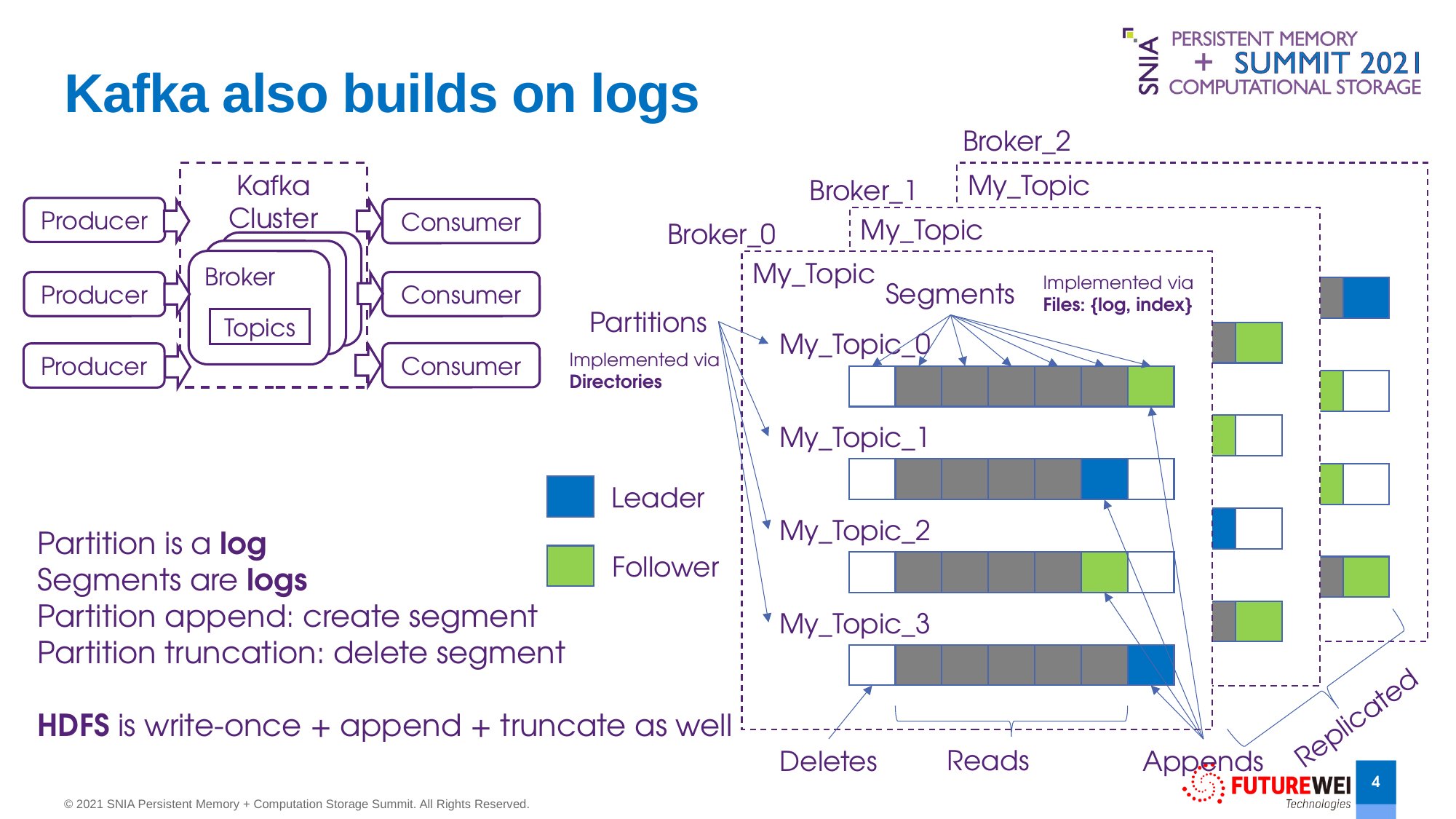

# Kafka also builds on logs
Broker_2
Kafka Cluster
My_Topic
Topic_0

Topic_1

Topic_2

Topic_3

Broker_1
Producer
Consumer

My_Topic
Topic_0

Topic_1

Topic_2

Topic_3

Broker_0
Broker
Broker
Broker
My_Topic
My_Topic_0

My_Topic_1

My_Topic_2

My_Topic_3

Implemented via
Files: {log, index}
Segments
Producer
Consumer

Partitions
Topics
Implemented via
Directories
Consumer
Producer

Leader

Partition is a log
Segments are logs
Partition append: create segment
Partition truncation: delete segment

HDFS is write-once + append + truncate as well
Follower

Replicated
Reads
Deletes
Appends
© 2021 SNIA Persistent Memory + Computation Storage Summit. All Rights Reserved.